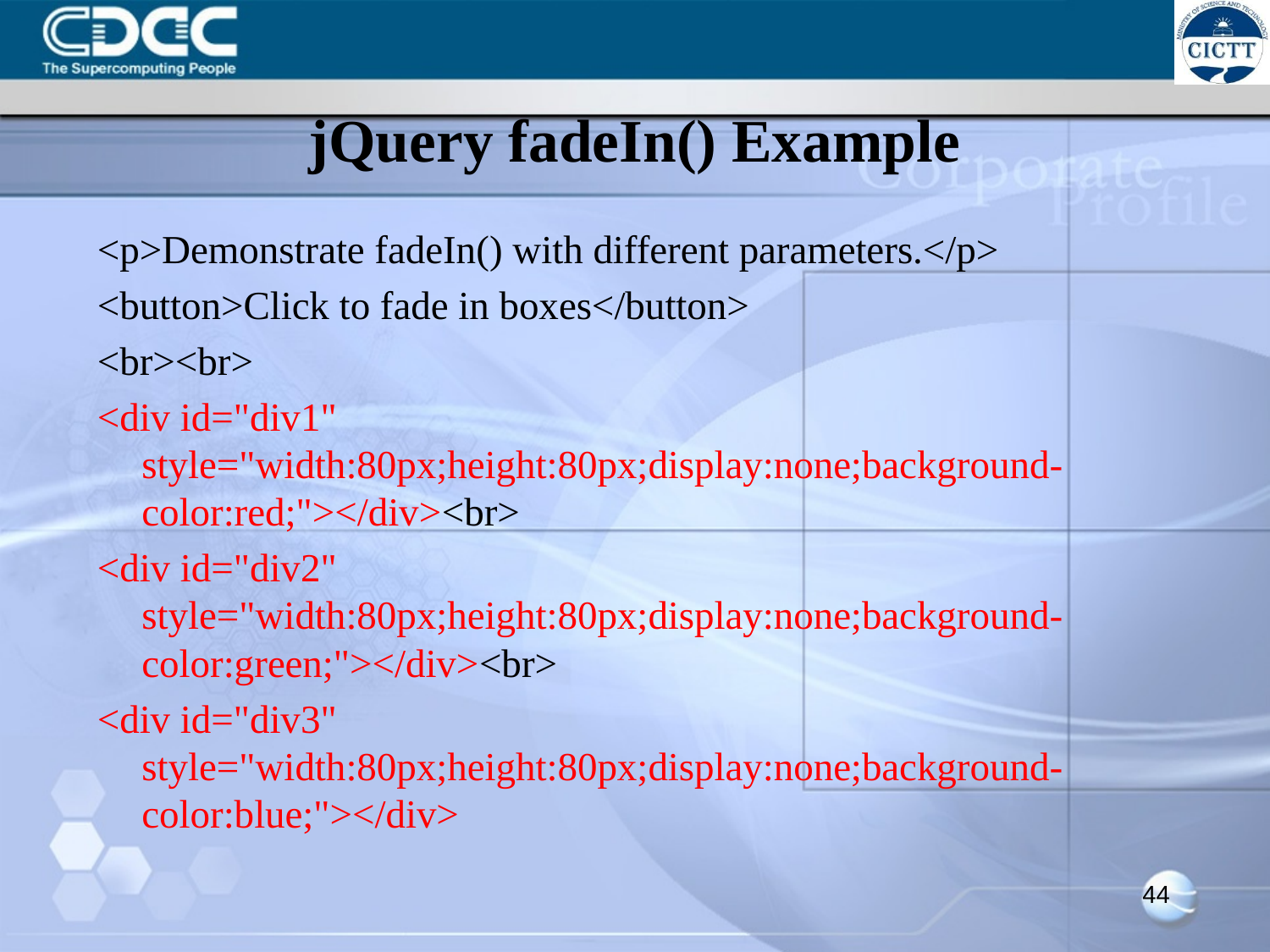

# jQuery fadeIn() Example
<p>Demonstrate fadeIn() with different parameters.</p>
<button>Click to fade in boxes</button>
<br><br>
<div id="div1" style="width:80px;height:80px;display:none;background-color:red;"></div><br>
<div id="div2" style="width:80px;height:80px;display:none;background-color:green;"></div><br>
<div id="div3" style="width:80px;height:80px;display:none;background-color:blue;"></div>